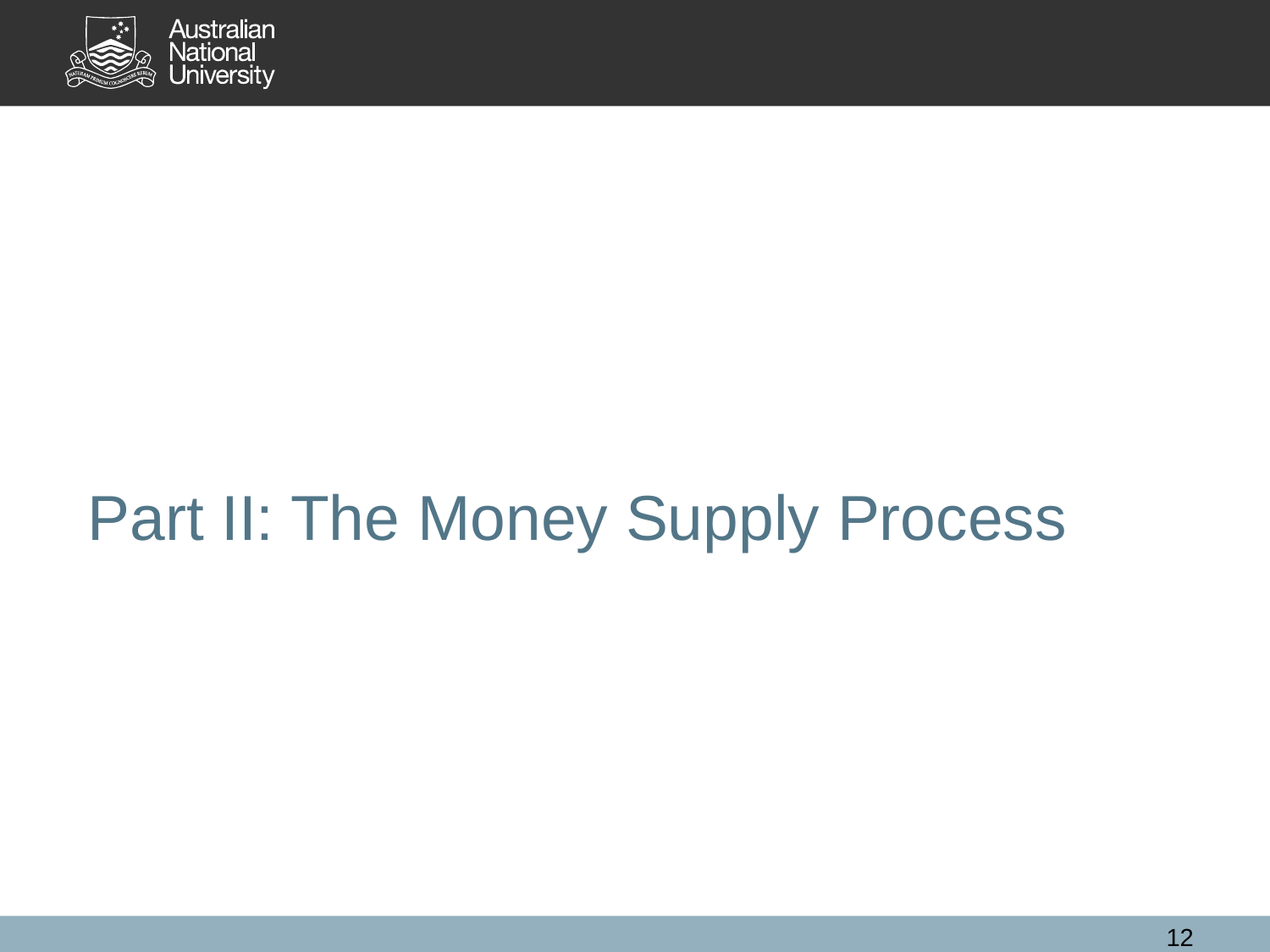

# Part II: The Money Supply Process
12